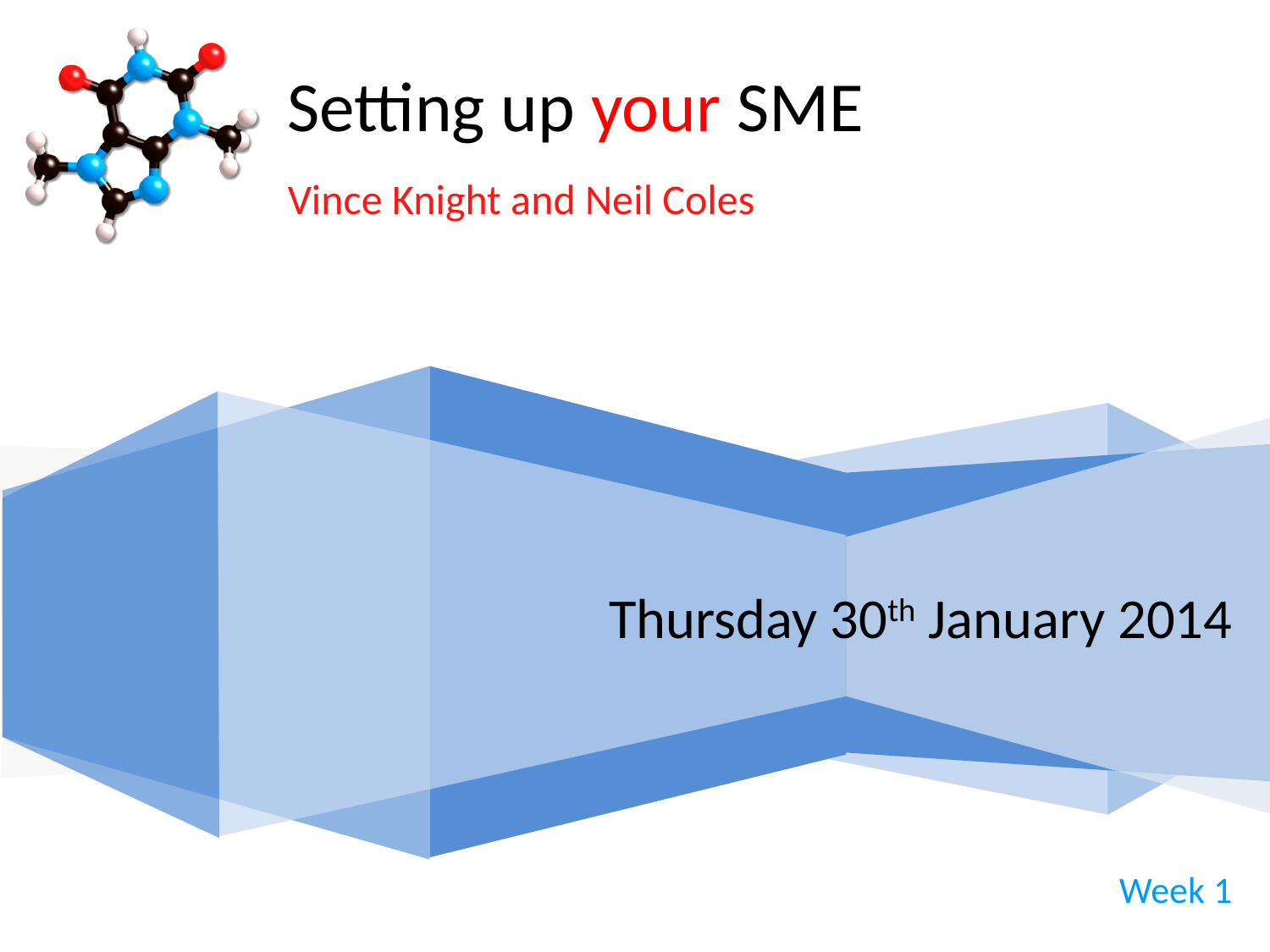

# Setting up your SME
Vince Knight and Neil Coles
Thursday 30th January 2014
Week 1